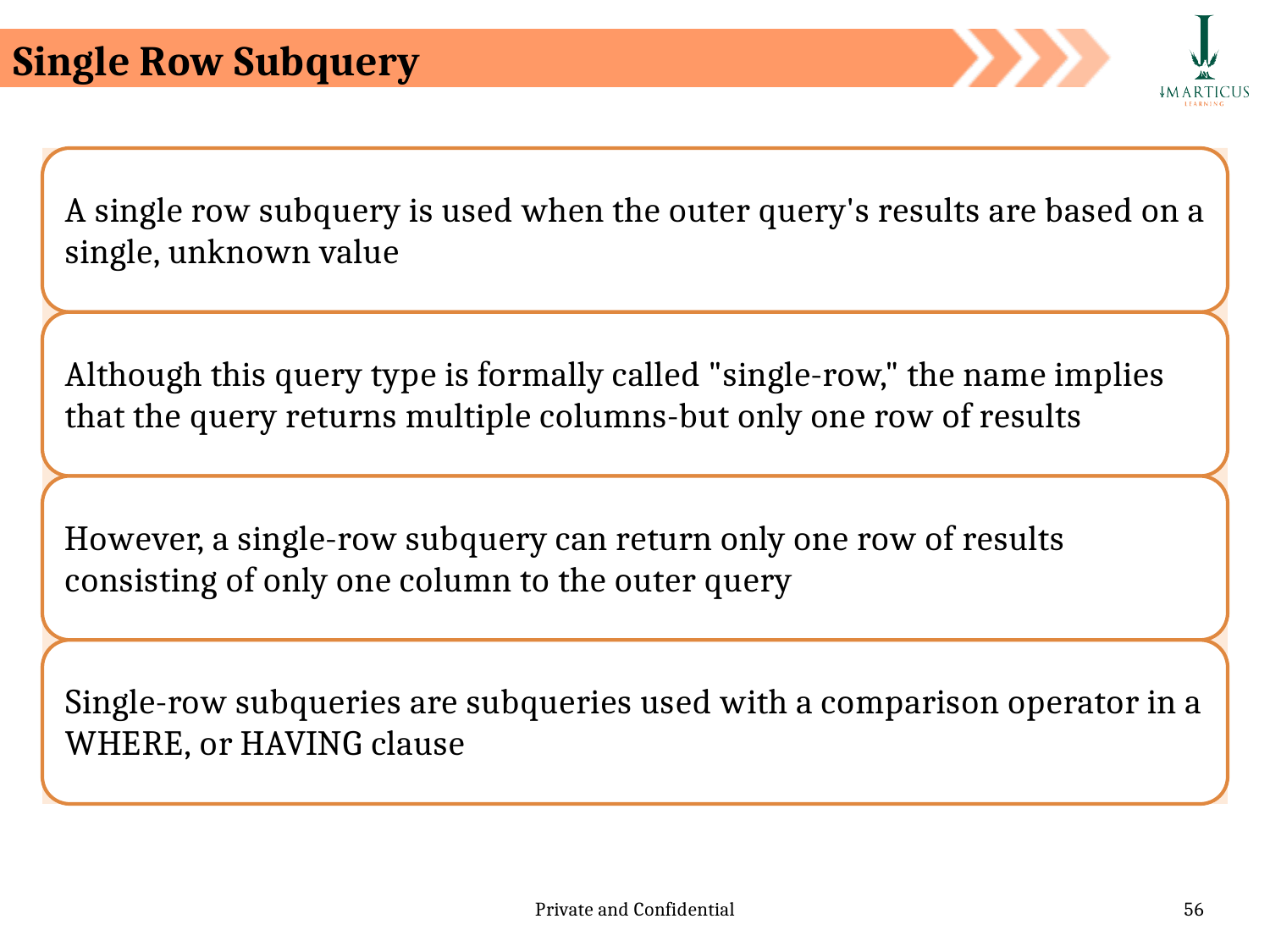

Single Row Subquery

A single row subquery is used when the outer query's results are based on a single, unknown value
Although this query type is formally called "single-row," the name implies that the query returns multiple columns-but only one row of results
However, a single-row subquery can return only one row of results consisting of only one column to the outer query
Single-row subqueries are subqueries used with a comparison operator in a WHERE, or HAVING clause